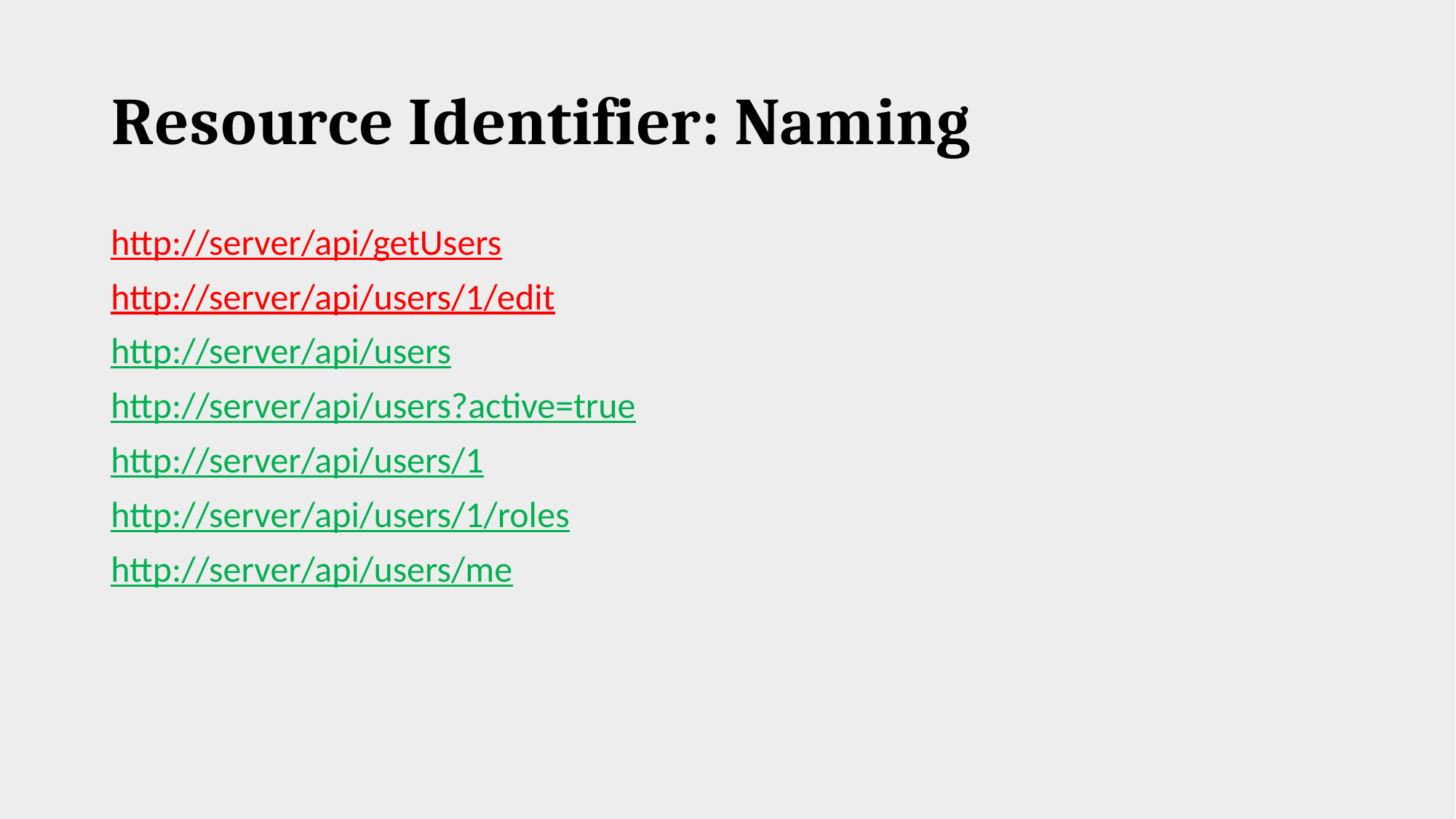

# Resource Identifier: Naming
http://server/api/getUsers
http://server/api/users/1/edit
http://server/api/users
http://server/api/users?active=true
http://server/api/users/1
http://server/api/users/1/roles
http://server/api/users/me